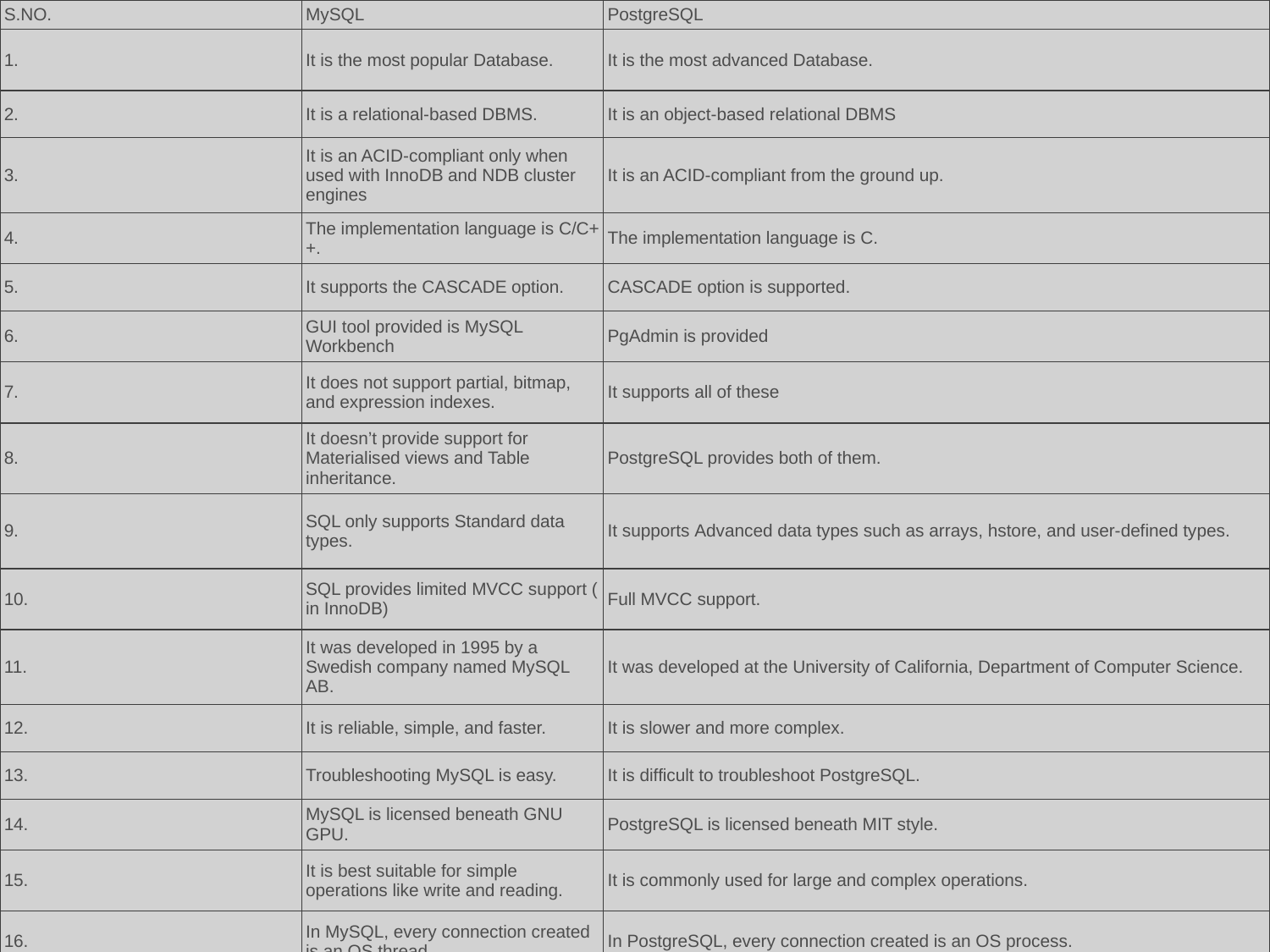

| S.NO. | MySQL | PostgreSQL |
| --- | --- | --- |
| 1. | It is the most popular Database. | It is the most advanced Database. |
| 2. | It is a relational-based DBMS. | It is an object-based relational DBMS |
| 3. | It is an ACID-compliant only when used with InnoDB and NDB cluster engines | It is an ACID-compliant from the ground up. |
| 4. | The implementation language is C/C++. | The implementation language is C. |
| 5. | It supports the CASCADE option. | CASCADE option is supported. |
| 6. | GUI tool provided is MySQL Workbench | PgAdmin is provided |
| 7. | It does not support partial, bitmap, and expression indexes. | It supports all of these |
| 8. | It doesn’t provide support for Materialised views and Table inheritance. | PostgreSQL provides both of them. |
| 9. | SQL only supports Standard data types. | It supports Advanced data types such as arrays, hstore, and user-defined types. |
| 10. | SQL provides limited MVCC support ( in InnoDB) | Full MVCC support. |
| 11. | It was developed in 1995 by a Swedish company named MySQL AB. | It was developed at the University of California, Department of Computer Science. |
| 12. | It is reliable, simple, and faster. | It is slower and more complex. |
| 13. | Troubleshooting MySQL is easy. | It is difficult to troubleshoot PostgreSQL. |
| 14. | MySQL is licensed beneath GNU GPU. | PostgreSQL is licensed beneath MIT style. |
| 15. | It is best suitable for simple operations like write and reading. | It is commonly used for large and complex operations. |
| 16. | In MySQL, every connection created is an OS thread. | In PostgreSQL, every connection created is an OS process. |